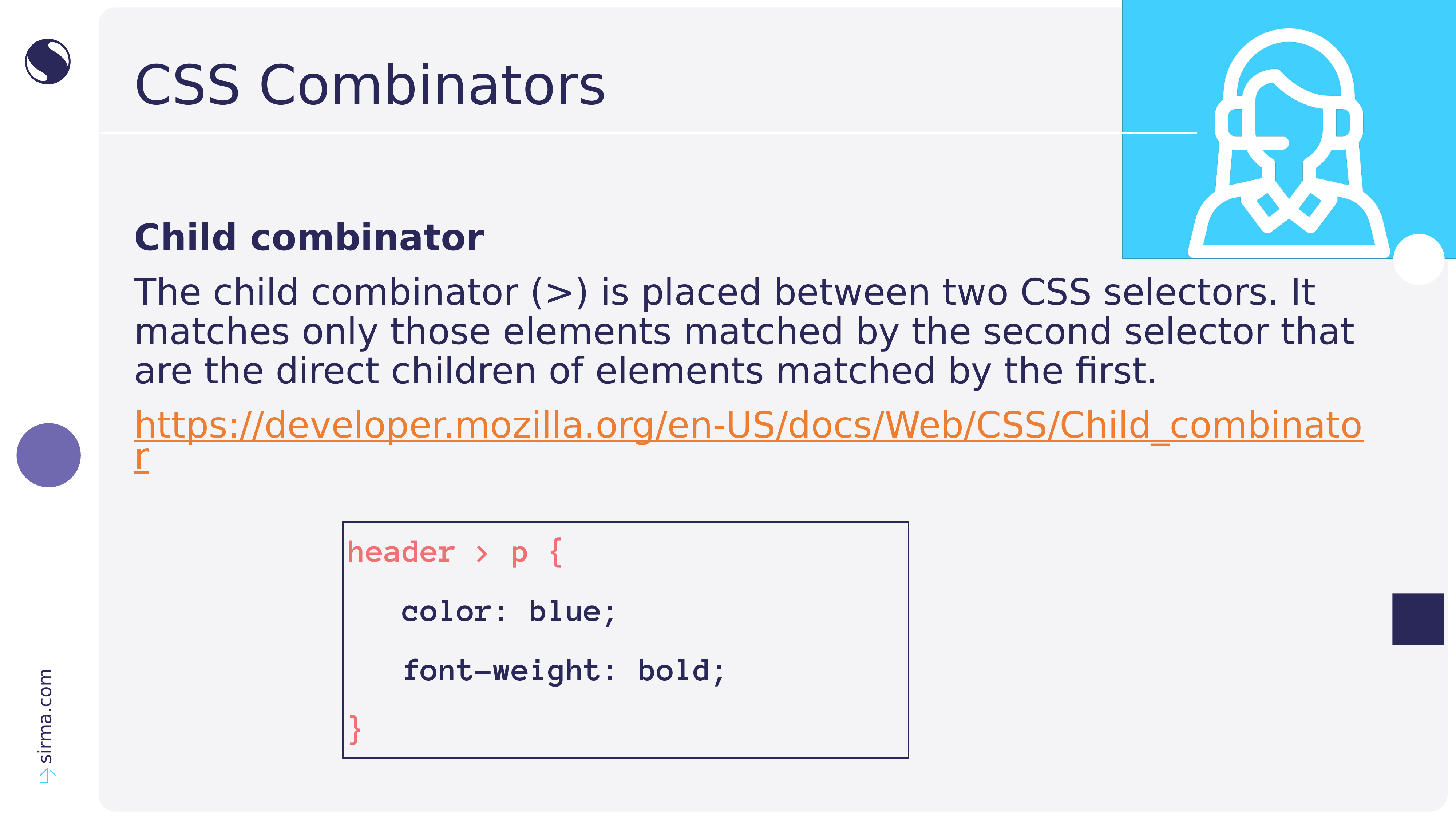

# CSS Combinators
Child combinator
The child combinator (>) is placed between two CSS selectors. It matches only those elements matched by the second selector that are the direct children of elements matched by the first.
https://developer.mozilla.org/en-US/docs/Web/CSS/Child_combinator

header > p {
	color: blue;
	font-weight: bold;
}